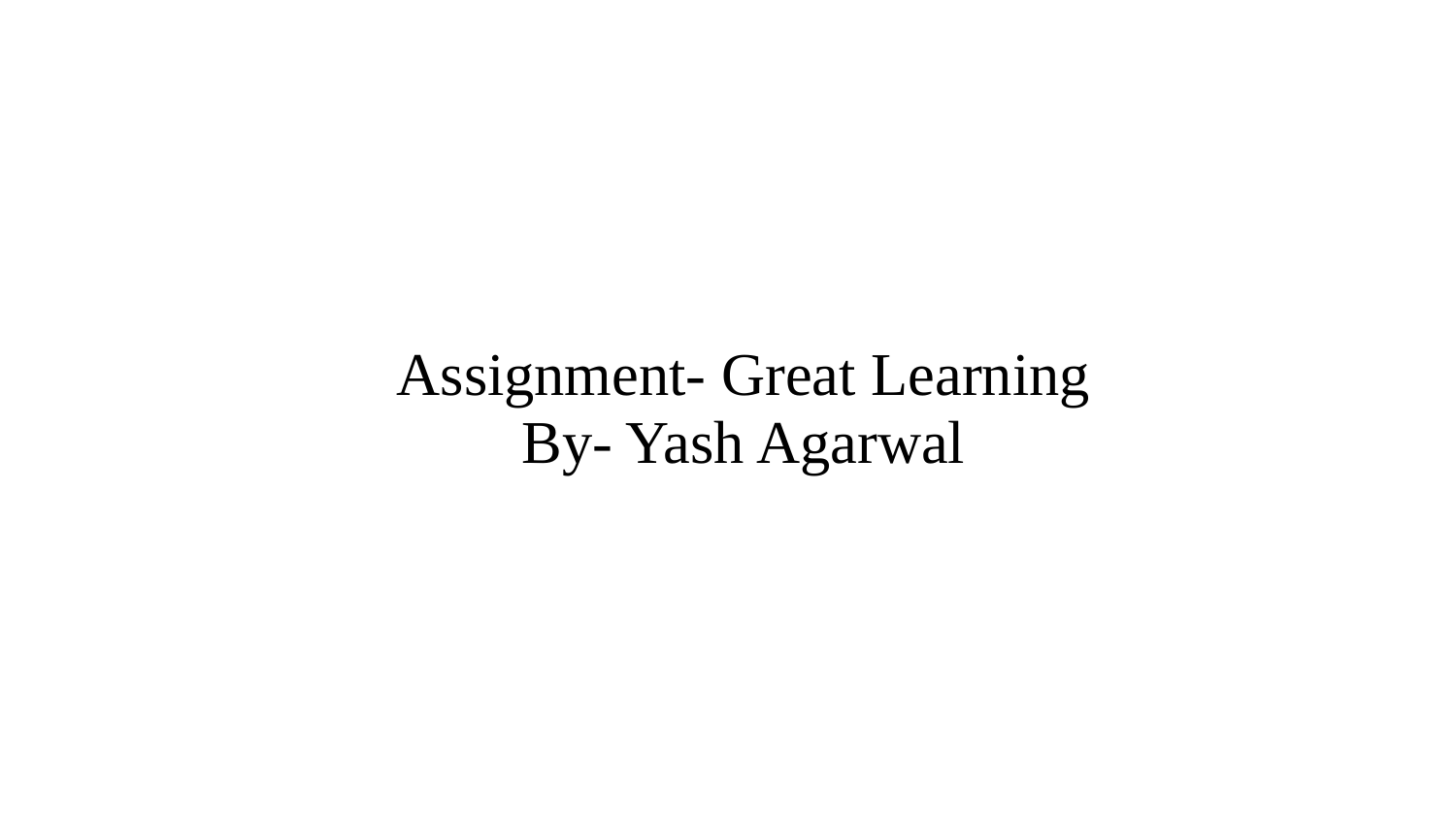

# Assignment- Great Learning
By- Yash Agarwal